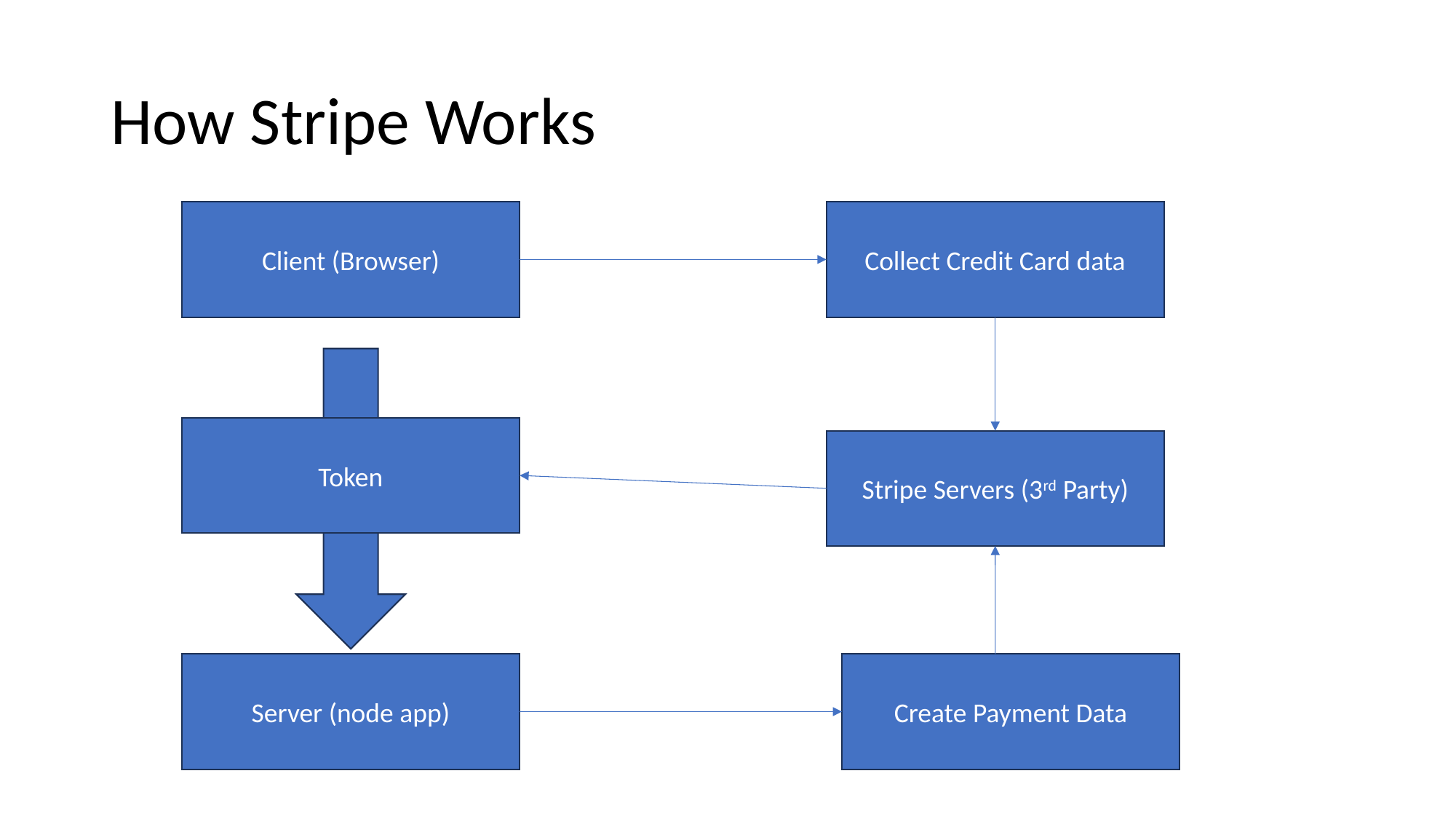

# How Stripe Works
Client (Browser)
Collect Credit Card data

Token
Stripe Servers (3rd Party)
Server (node app)
Create Payment Data